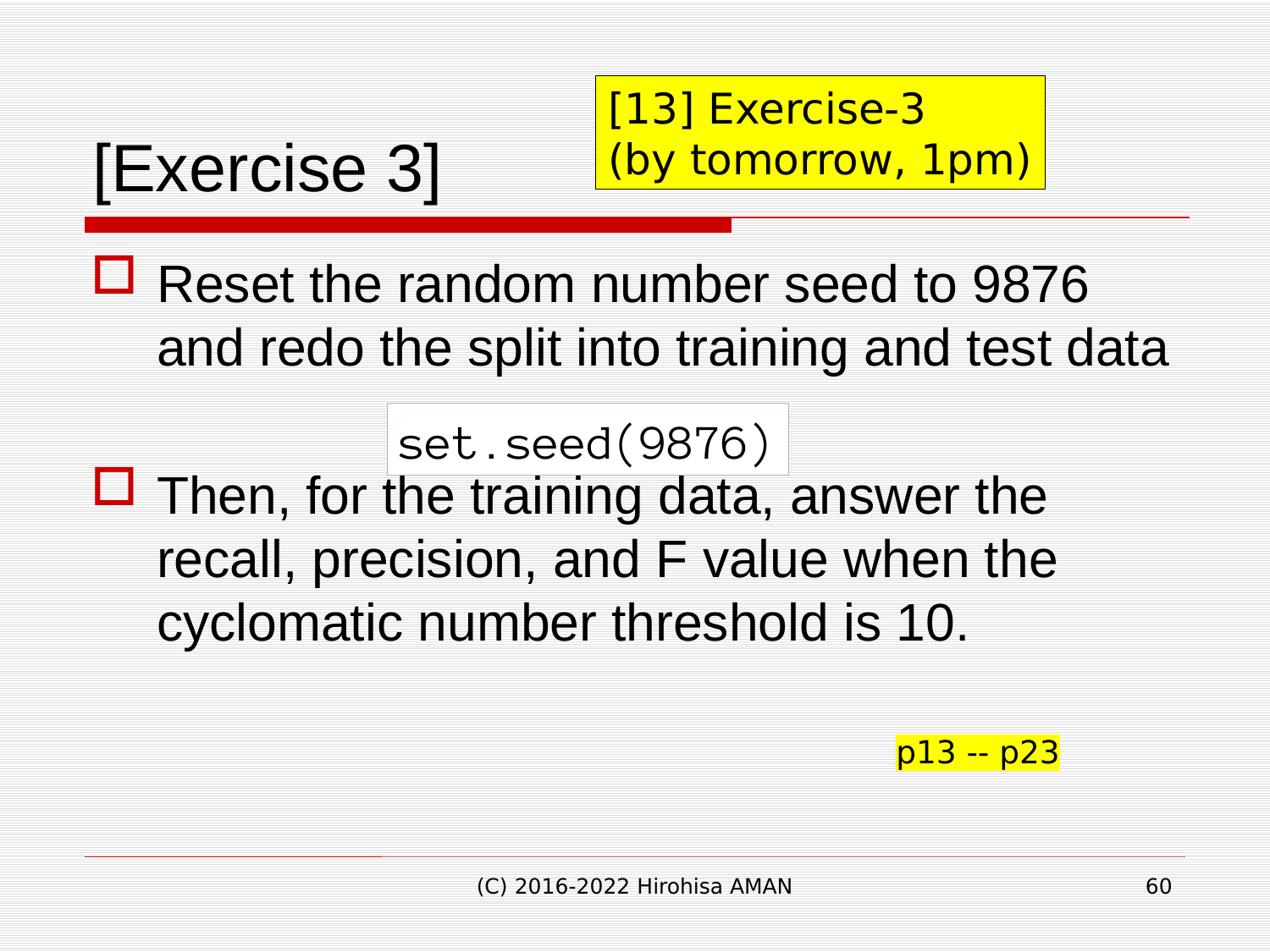

# [Exercise 3]
[13] Exercise-3
(by tomorrow, 1pm)
Reset the random number seed to 9876 and redo the split into training and test data

Then, for the training data, answer the recall, precision, and F value when the cyclomatic number threshold is 10.

set.seed(9876)
p13 -- p23
(C) 2016-2022 Hirohisa AMAN
60